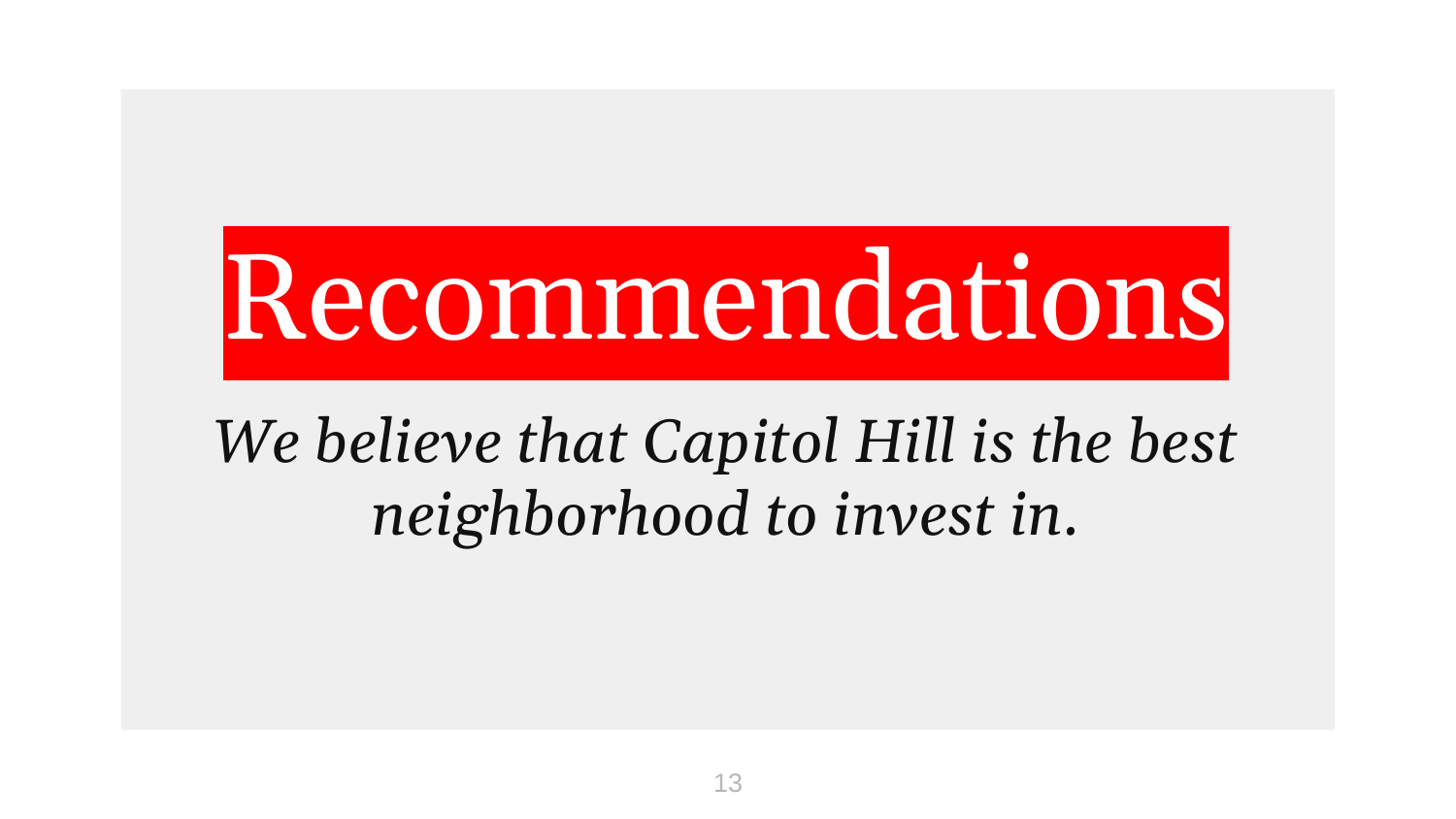

Recommendations
We believe that Capitol Hill is the best neighborhood to invest in.
13